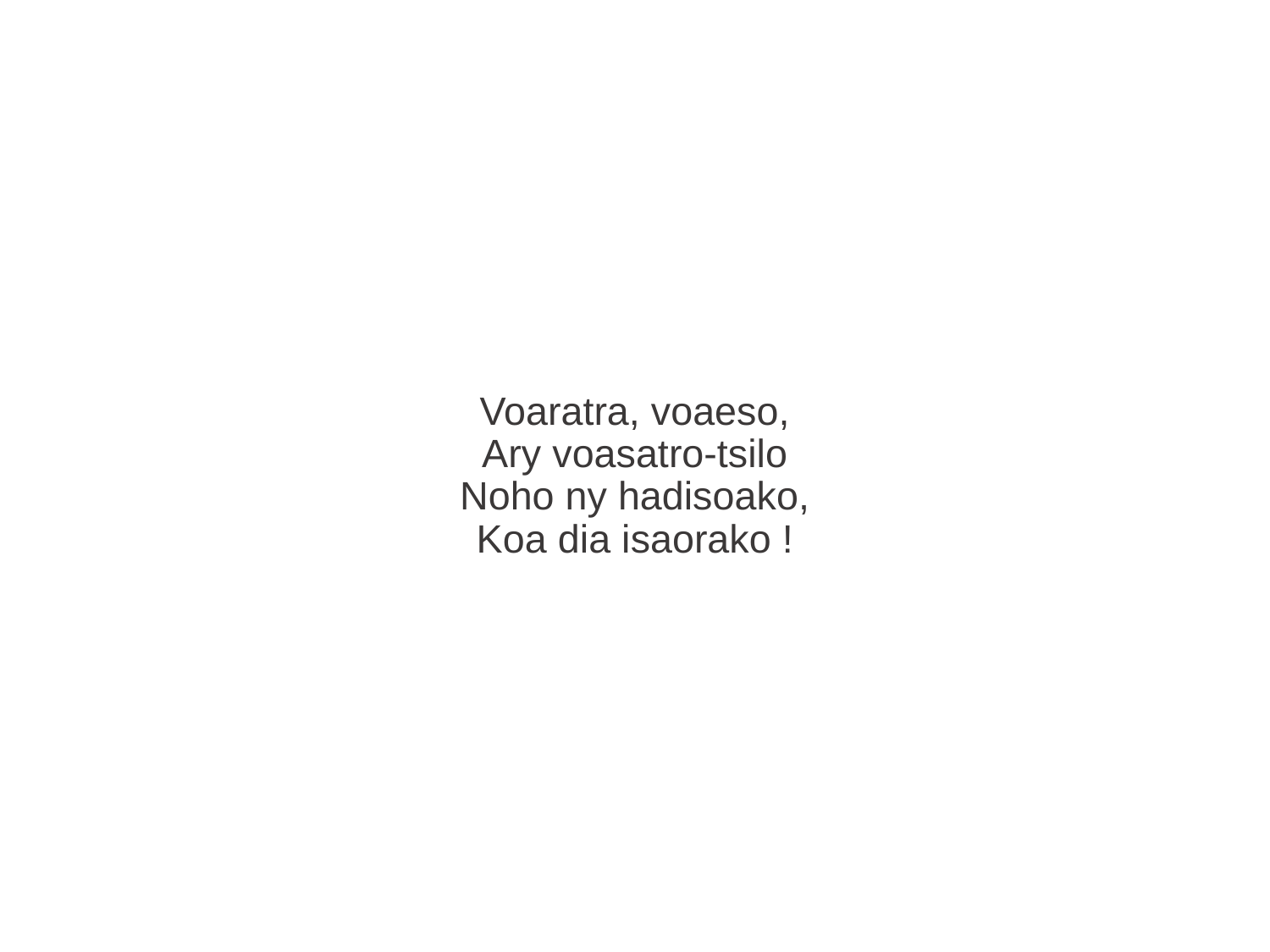

Voaratra, voaeso,
Ary voasatro-tsilo
Noho ny hadisoako,
Koa dia isaorako !